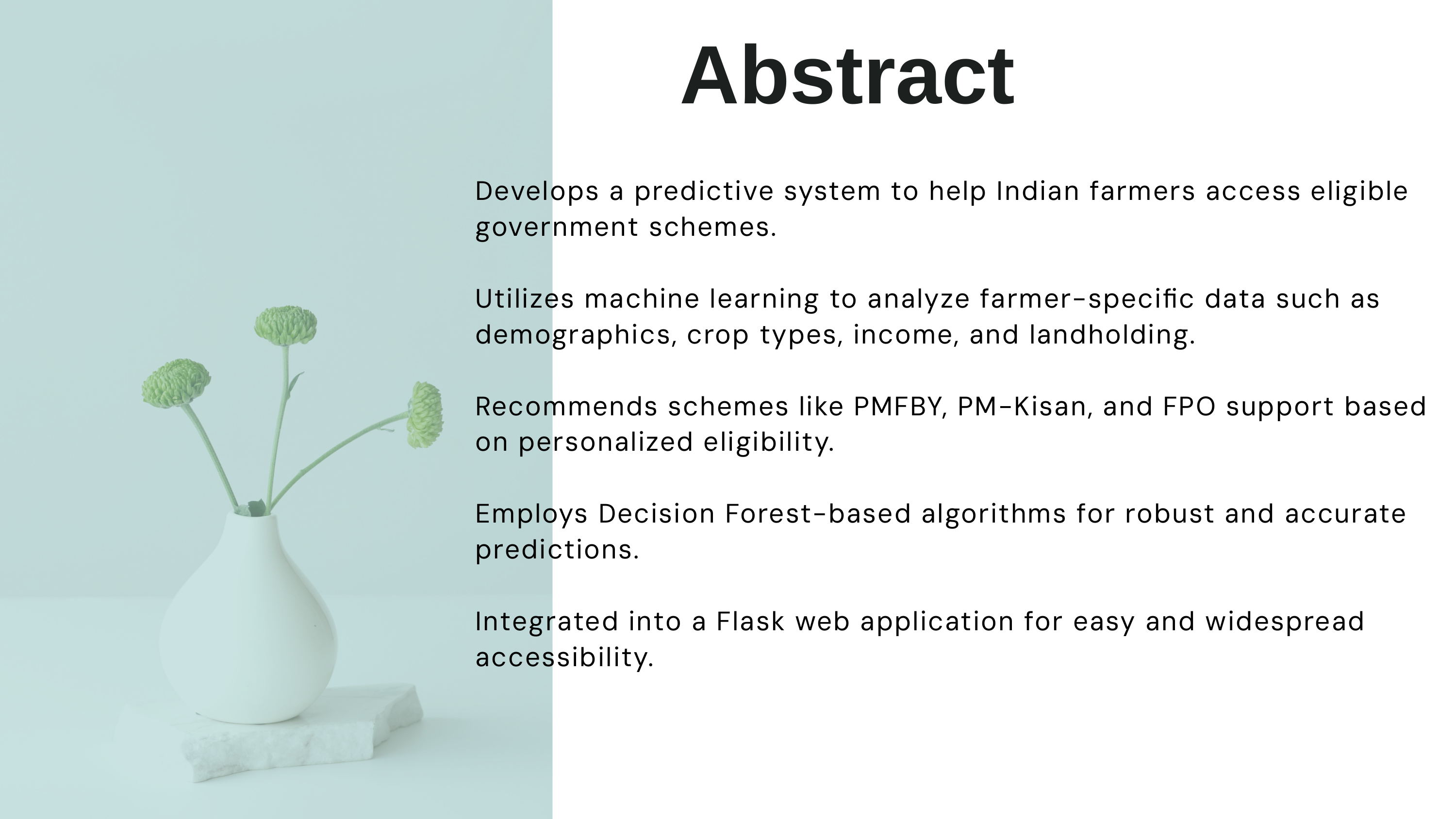

Abstract
Develops a predictive system to help Indian farmers access eligible government schemes.

Utilizes machine learning to analyze farmer-specific data such as demographics, crop types, income, and landholding.

Recommends schemes like PMFBY, PM-Kisan, and FPO support based on personalized eligibility.

Employs Decision Forest-based algorithms for robust and accurate predictions.

Integrated into a Flask web application for easy and widespread accessibility.